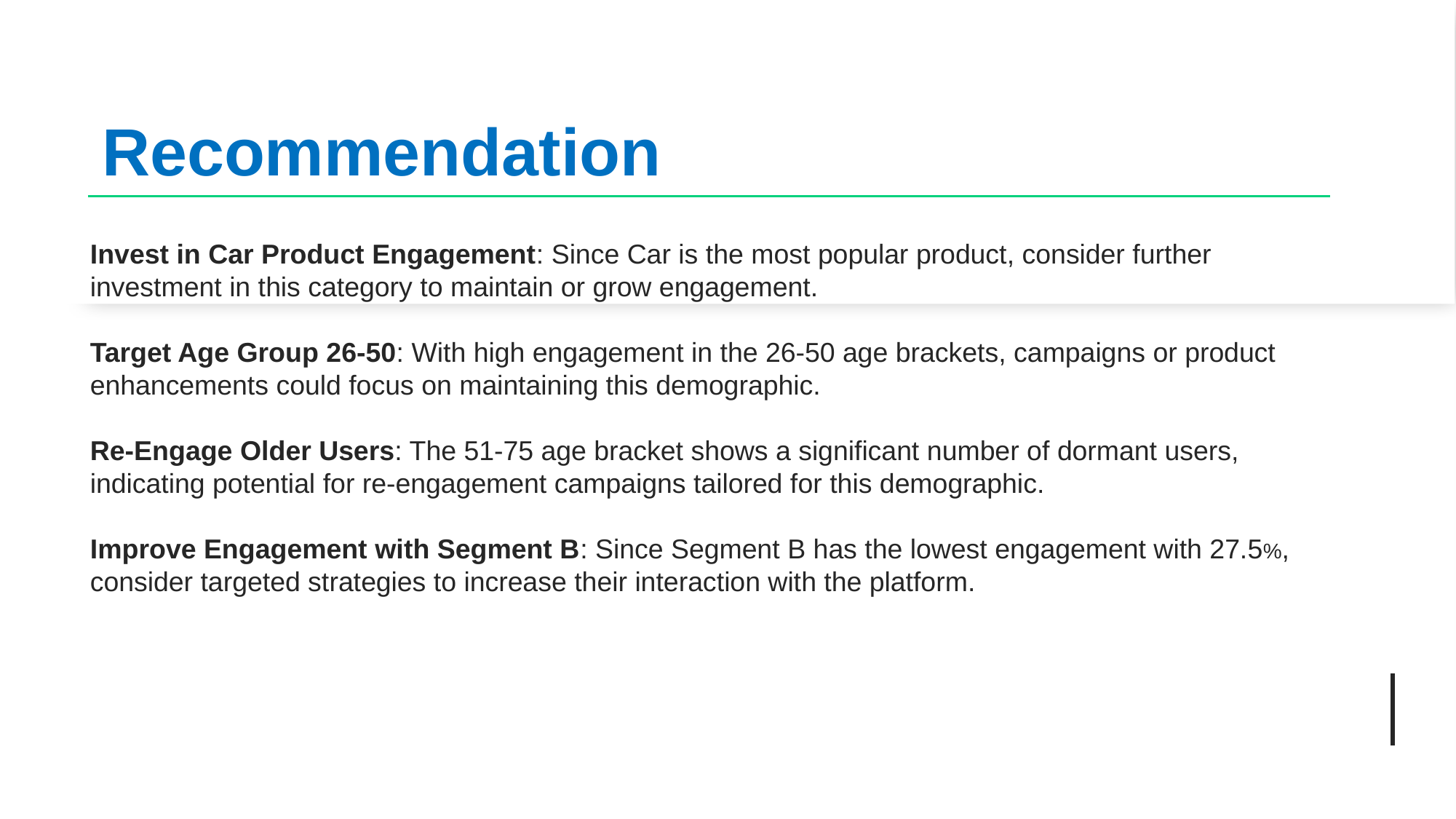

# Recommendation
Invest in Car Product Engagement: Since Car is the most popular product, consider further investment in this category to maintain or grow engagement.

Target Age Group 26-50: With high engagement in the 26-50 age brackets, campaigns or product enhancements could focus on maintaining this demographic.

Re-Engage Older Users: The 51-75 age bracket shows a significant number of dormant users, indicating potential for re-engagement campaigns tailored for this demographic.

Improve Engagement with Segment B: Since Segment B has the lowest engagement with 27.5%, consider targeted strategies to increase their interaction with the platform.